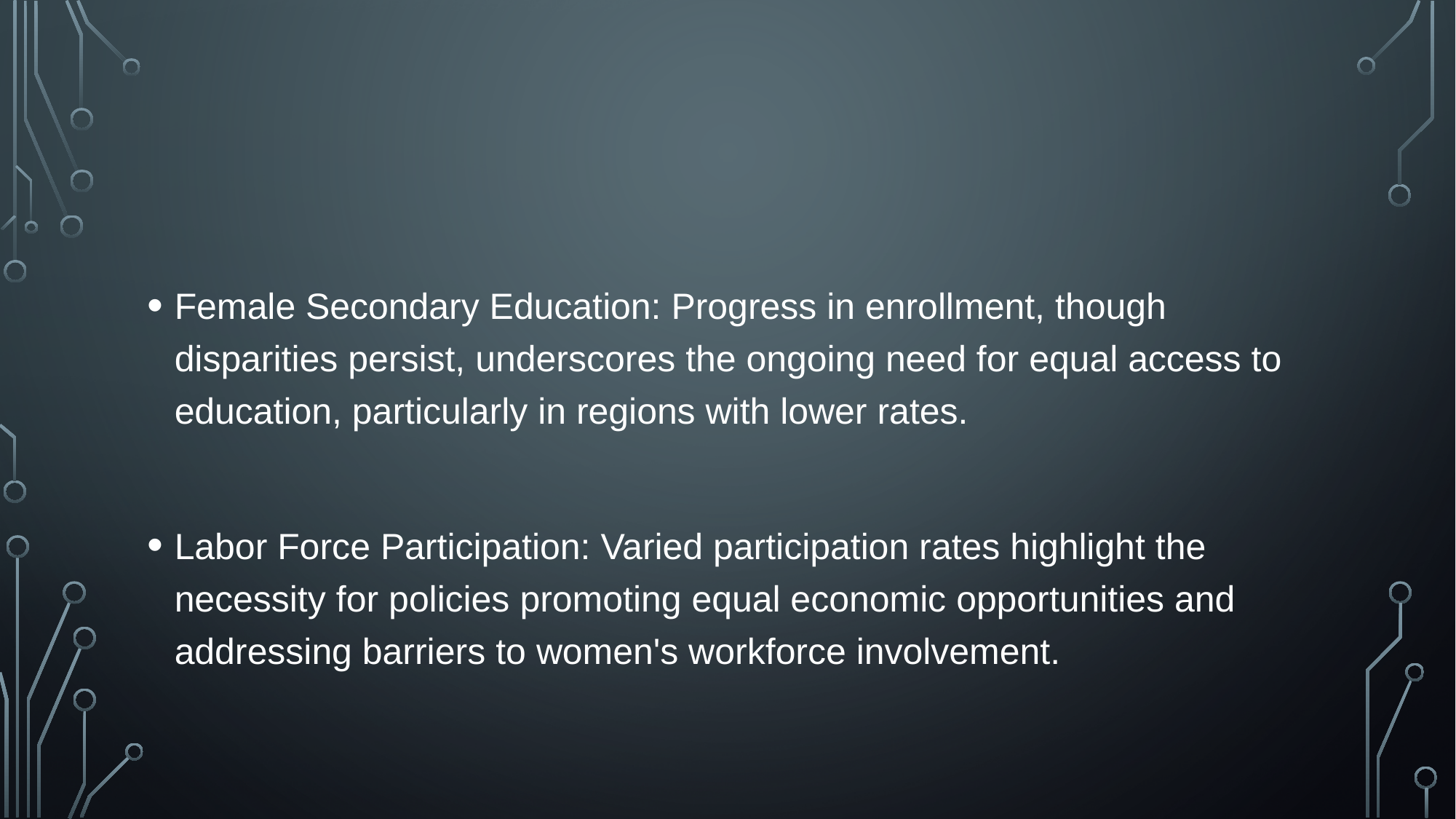

#
Female Secondary Education: Progress in enrollment, though disparities persist, underscores the ongoing need for equal access to education, particularly in regions with lower rates.

Labor Force Participation: Varied participation rates highlight the necessity for policies promoting equal economic opportunities and addressing barriers to women's workforce involvement.